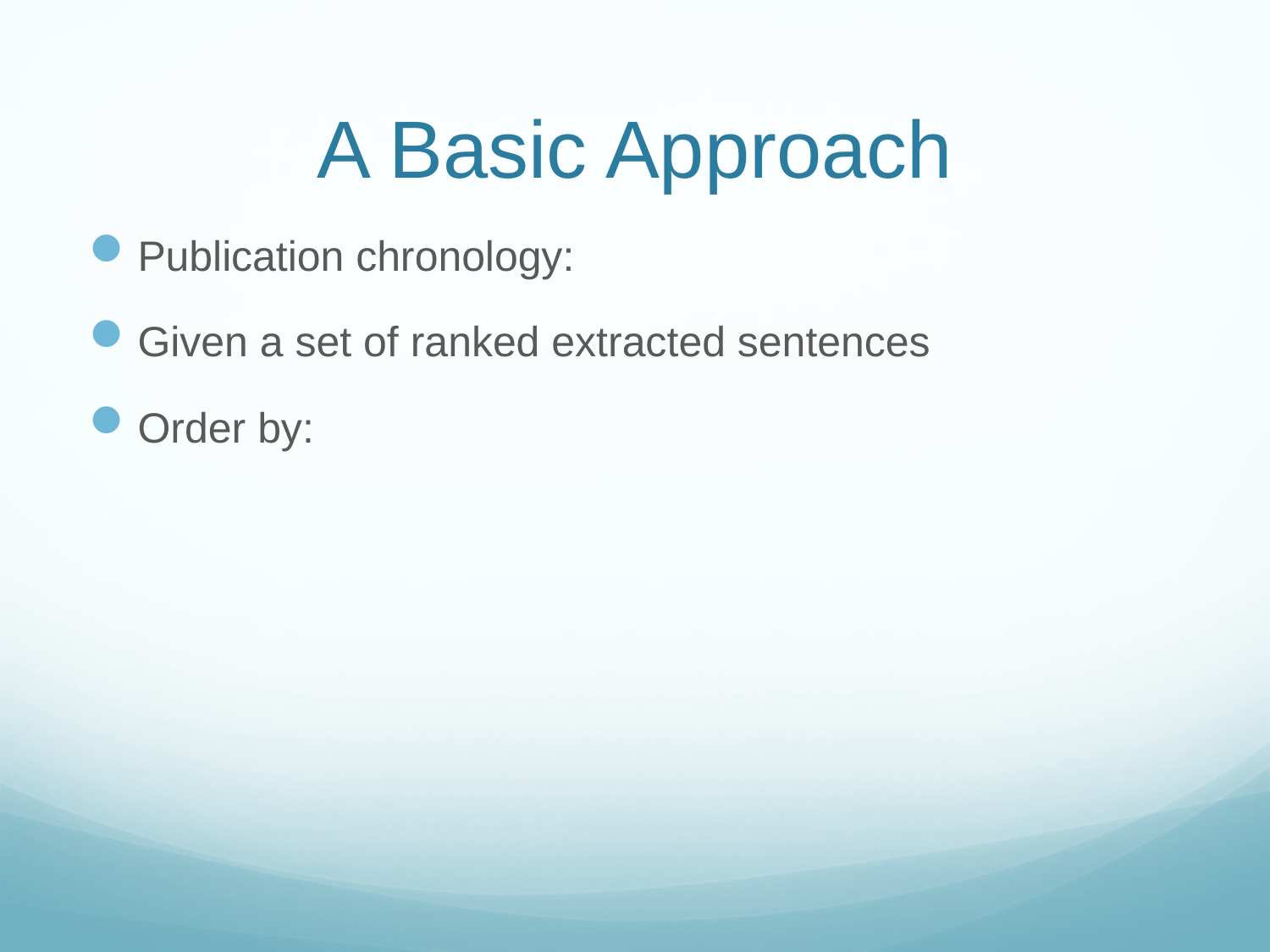

# A Basic Approach
Publication chronology:
Given a set of ranked extracted sentences
Order by: